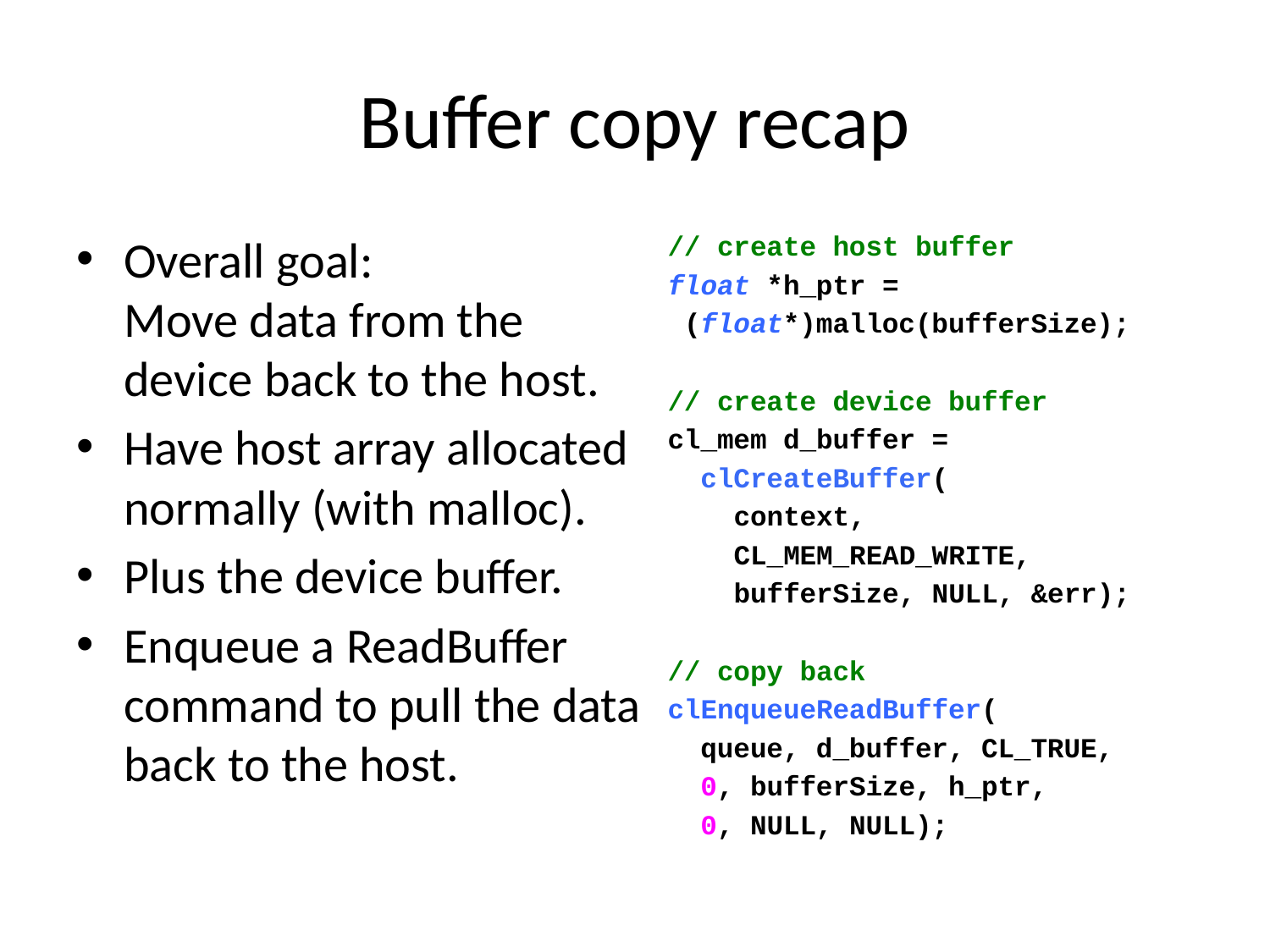

# Buffer copy recap
Overall goal:
Move data from the device back to the host.
Have host array allocated normally (with malloc).
Plus the device buffer.
Enqueue a ReadBuffer command to pull the data back to the host.
// create host buffer
float *h_ptr =
 (float*)malloc(bufferSize);

// create device buffer
cl_mem d_buffer =
  clCreateBuffer(
    context,
    CL_MEM_READ_WRITE,
    bufferSize, NULL, &err);

// copy back
clEnqueueReadBuffer(
  queue, d_buffer, CL_TRUE,
  0, bufferSize, h_ptr,
  0, NULL, NULL);